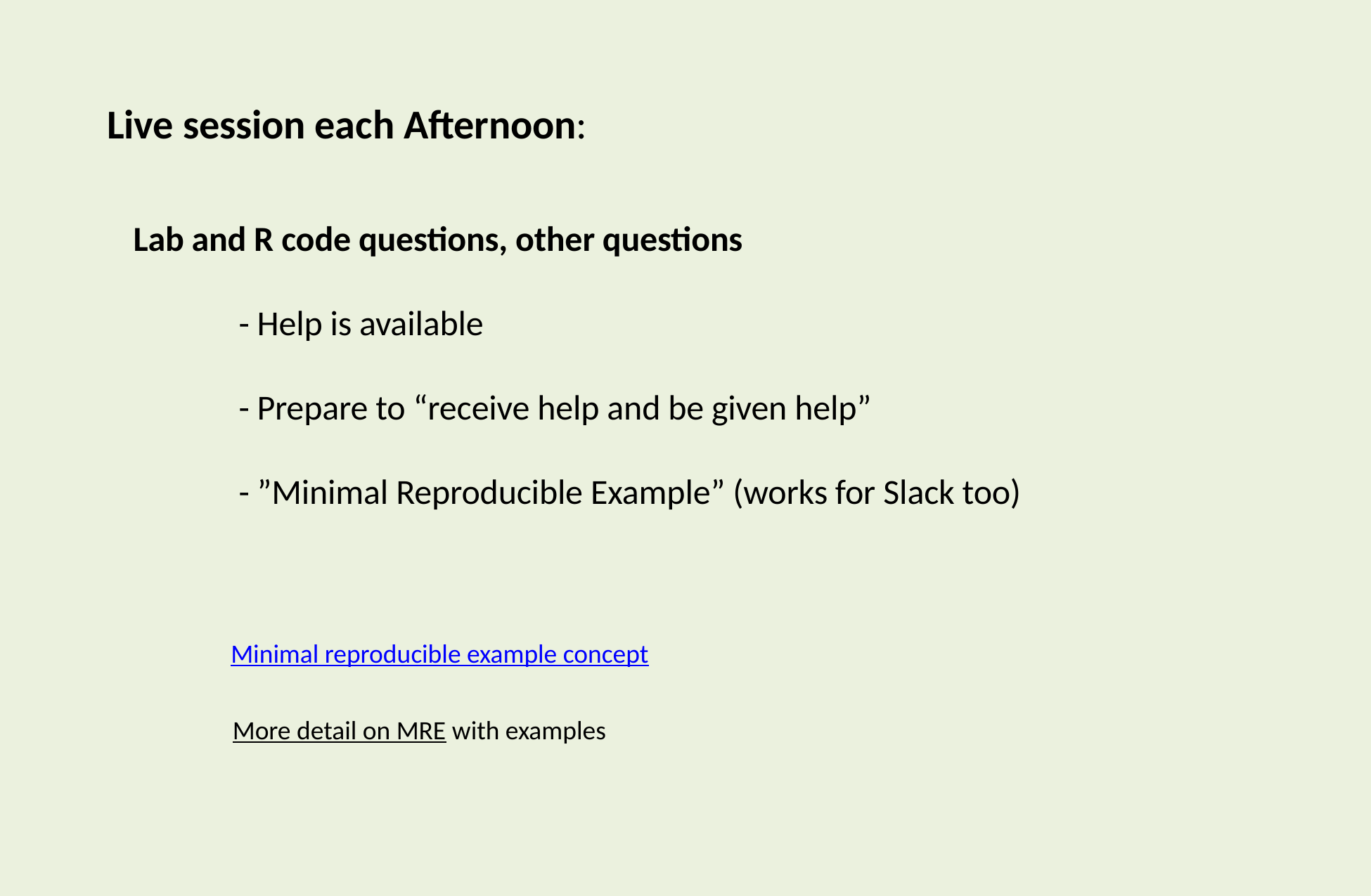

Live session each Afternoon:
Lab and R code questions, other questions

	- Help is available

	- Prepare to “receive help and be given help”

	- ”Minimal Reproducible Example” (works for Slack too)

Minimal reproducible example concept
More detail on MRE with examples